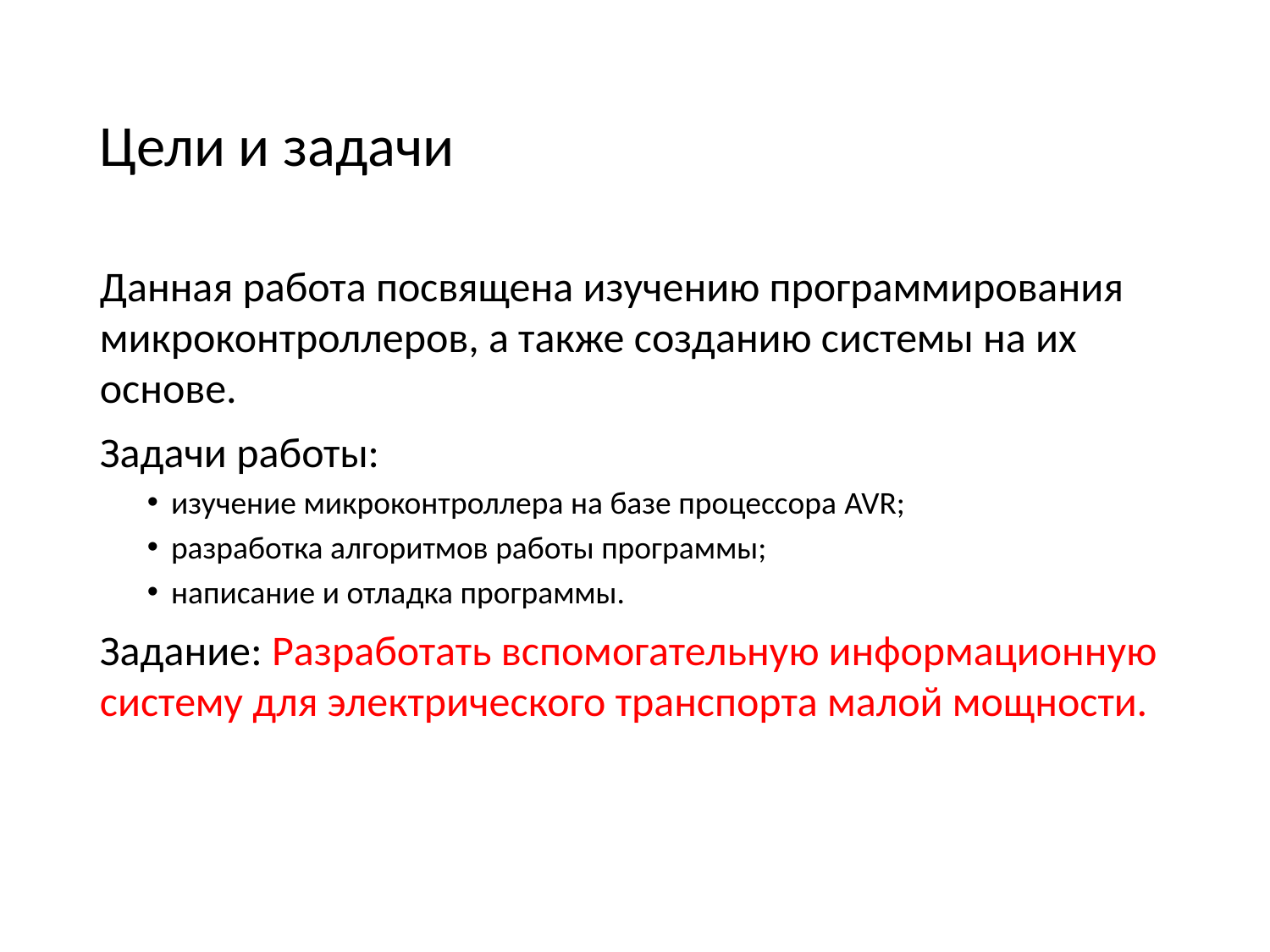

Цели и задачи
Данная работа посвящена изучению программирования микроконтроллеров, а также созданию системы на их основе.
Задачи работы:
изучение микроконтроллера на базе процессора AVR;
разработка алгоритмов работы программы;
написание и отладка программы.
Задание: Разработать вспомогательную информационную систему для электрического транспорта малой мощности.